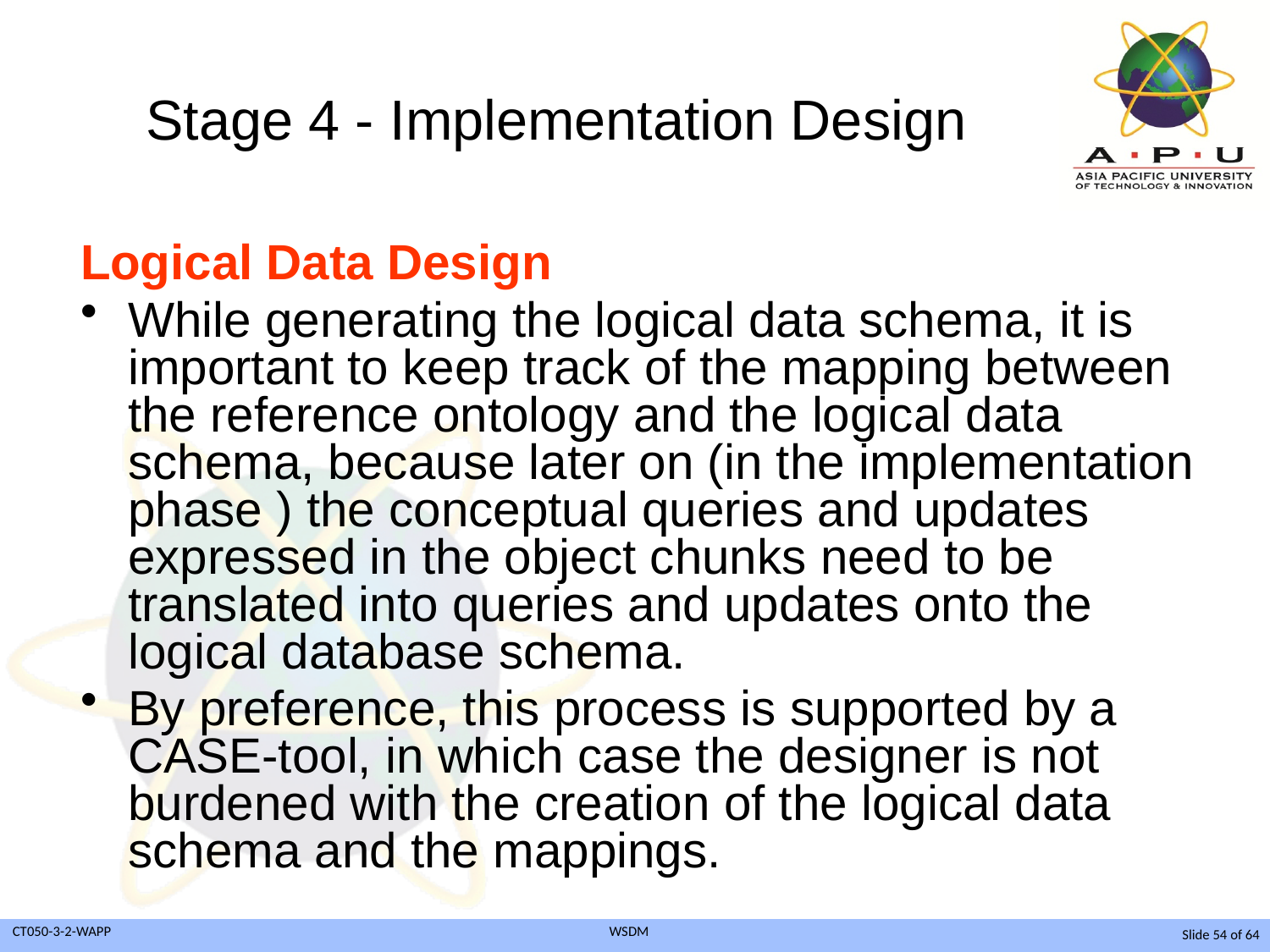

# Stage 4 - Implementation Design
Logical Data Design
While generating the logical data schema, it is important to keep track of the mapping between the reference ontology and the logical data schema, because later on (in the implementation phase ) the conceptual queries and updates expressed in the object chunks need to be translated into queries and updates onto the logical database schema.
By preference, this process is supported by a CASE-tool, in which case the designer is not burdened with the creation of the logical data schema and the mappings.